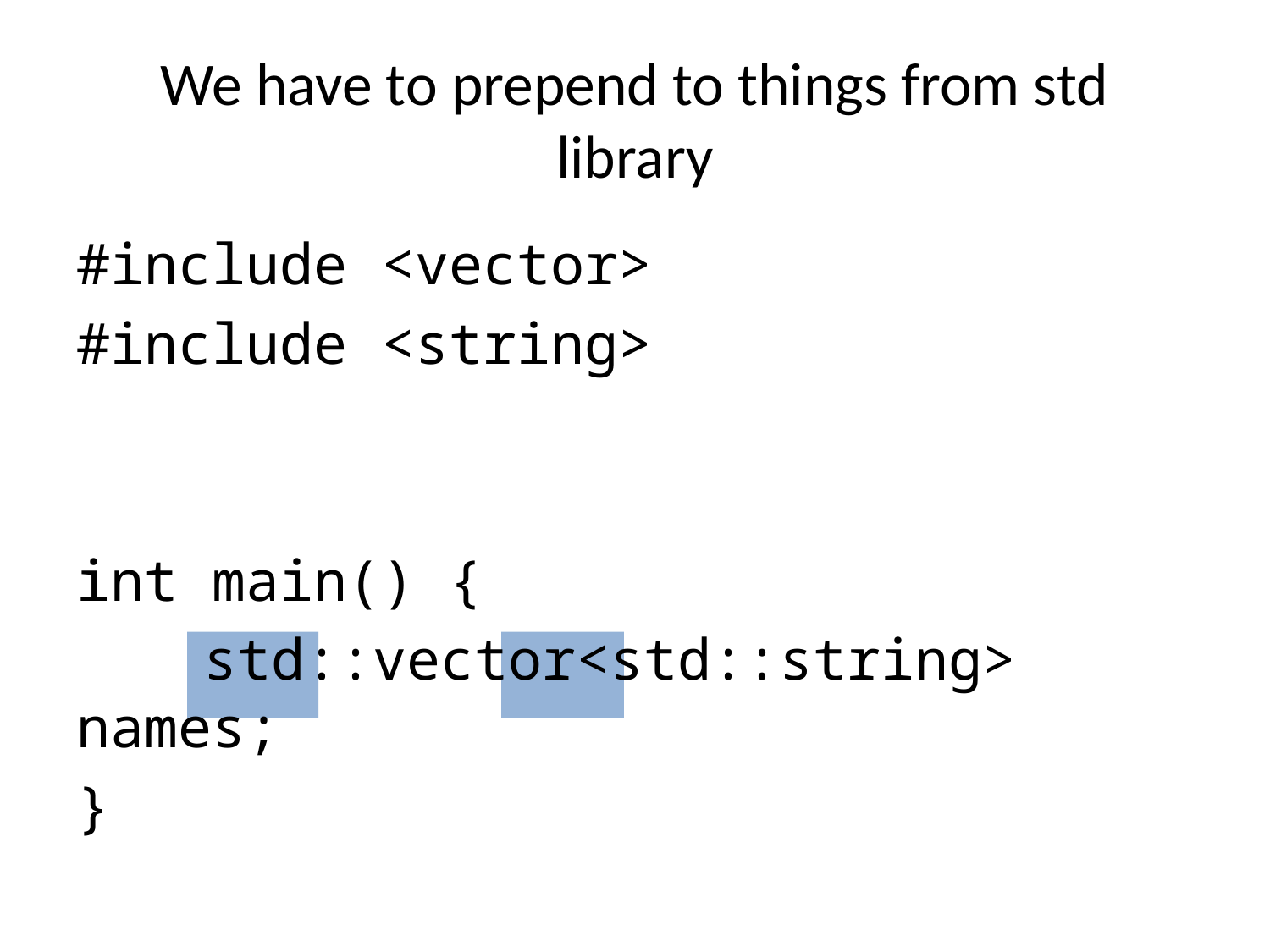

# We have to prepend to things from std library
#include <vector>
#include <string>

int main() {
	std::vector<std::string> names;
}